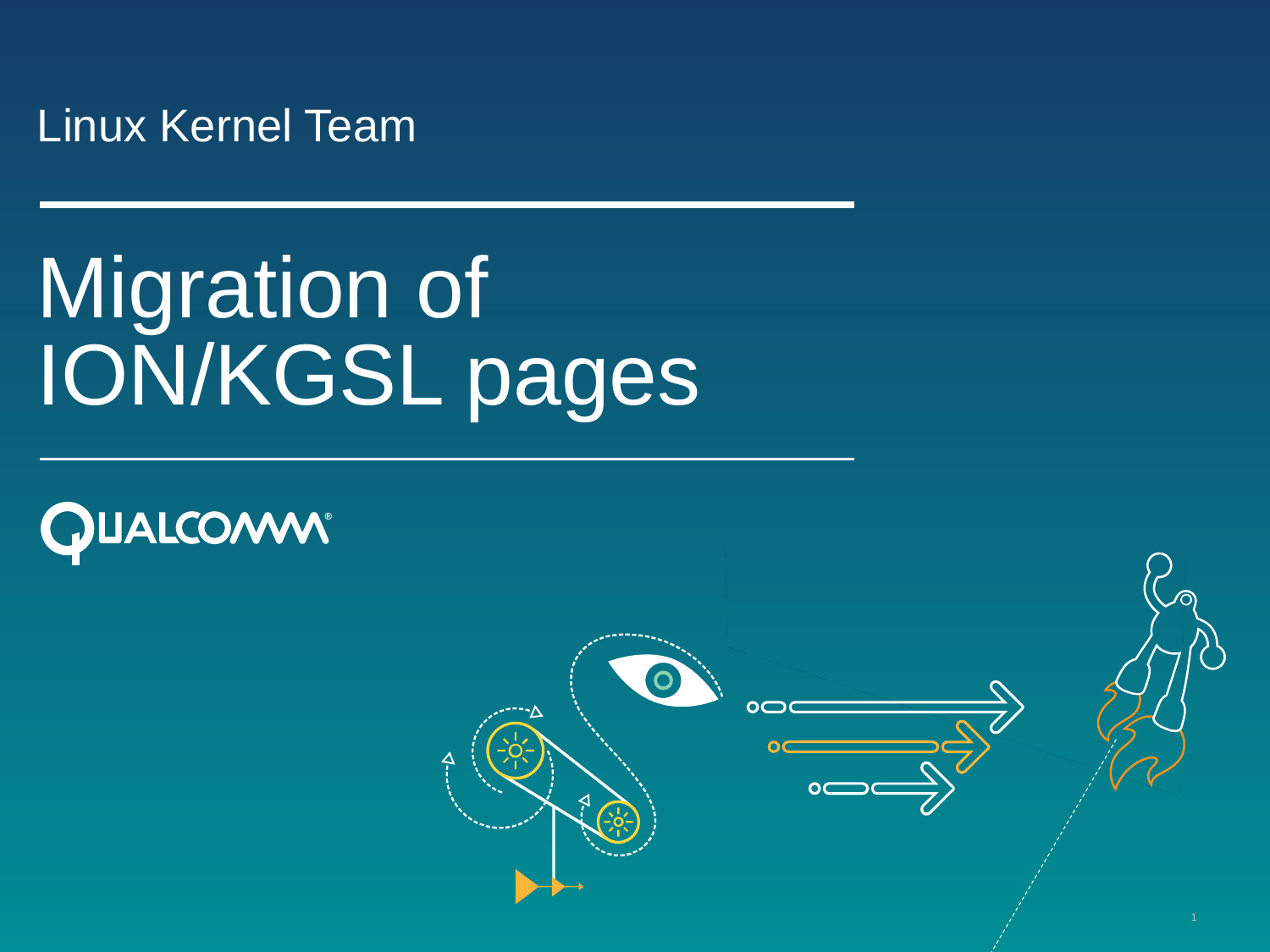

Linux Kernel Team
# Migration of ION/KGSL pages